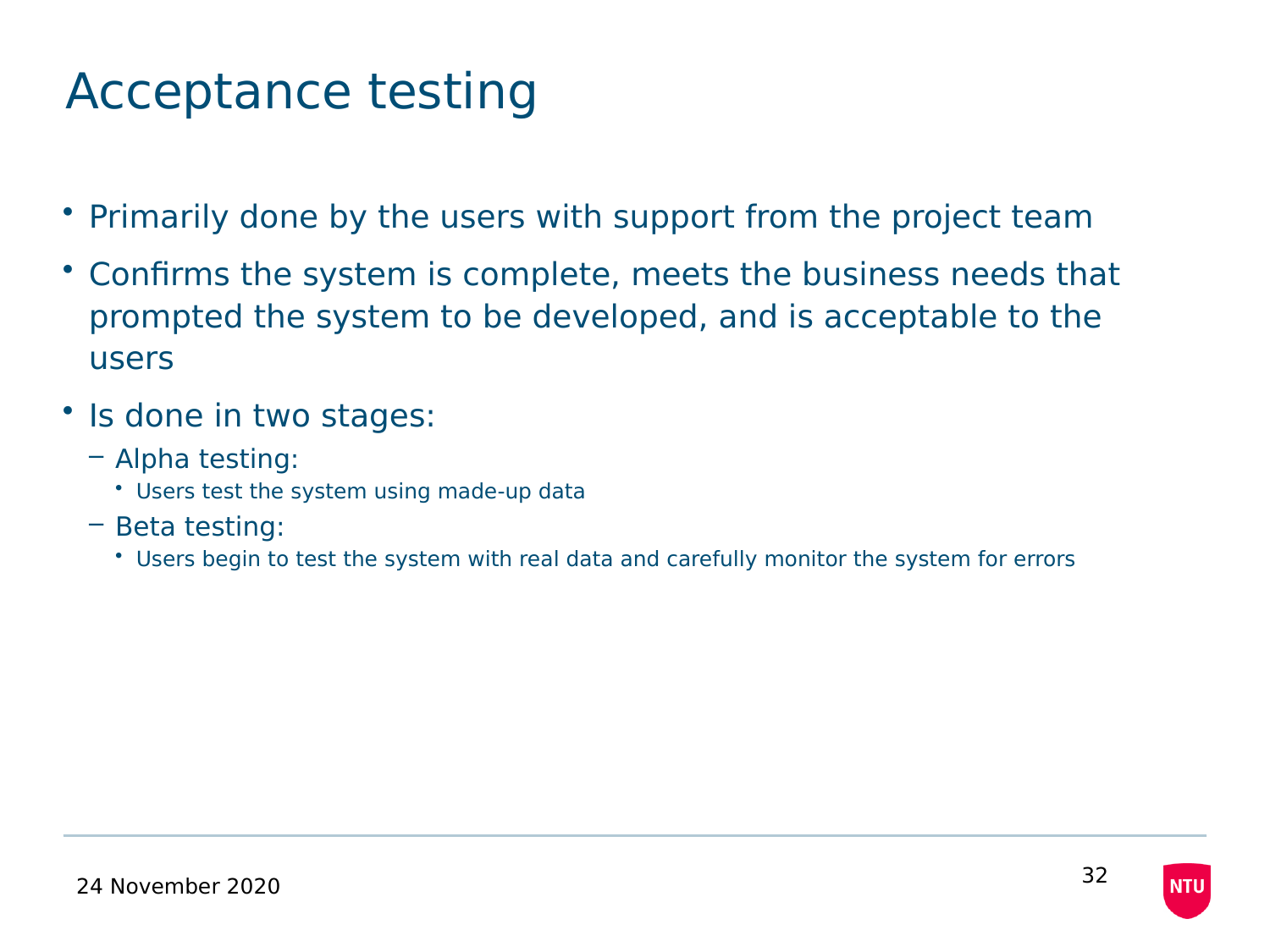

# Acceptance testing
Primarily done by the users with support from the project team
Confirms the system is complete, meets the business needs that prompted the system to be developed, and is acceptable to the users
Is done in two stages:
Alpha testing:
Users test the system using made-up data
Beta testing:
Users begin to test the system with real data and carefully monitor the system for errors
32
24 November 2020